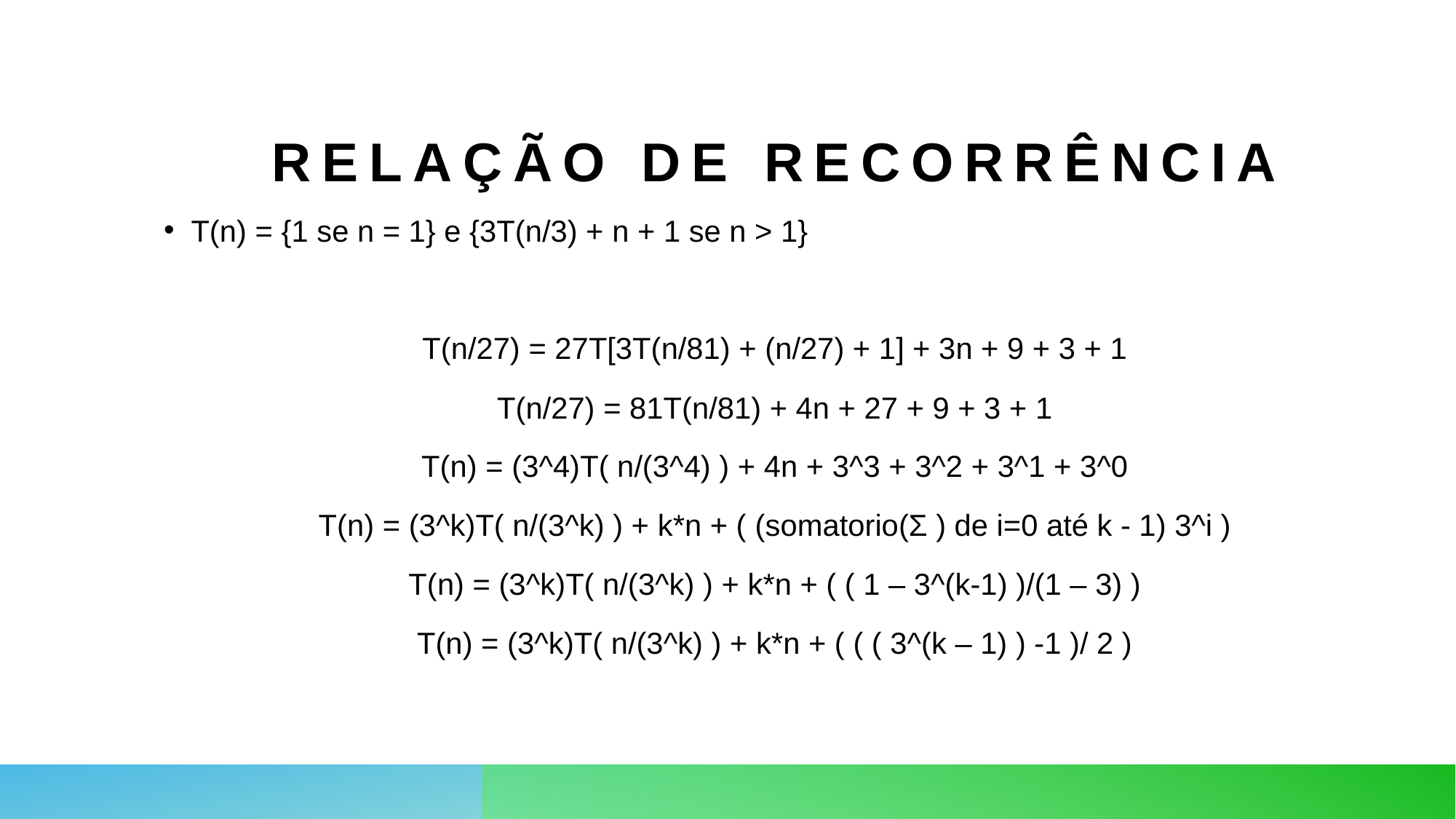

# Relação de Recorrência
T(n) = {1 se n = 1} e {3T(n/3) + n + 1 se n > 1}

T(n/27) = 27T[3T(n/81) + (n/27) + 1] + 3n + 9 + 3 + 1
T(n/27) = 81T(n/81) + 4n + 27 + 9 + 3 + 1
T(n) = (3^4)T( n/(3^4) ) + 4n + 3^3 + 3^2 + 3^1 + 3^0
T(n) = (3^k)T( n/(3^k) ) + k*n + ( (somatorio(Σ ) de i=0 até k - 1) 3^i )
T(n) = (3^k)T( n/(3^k) ) + k*n + ( ( 1 – 3^(k-1) )/(1 – 3) )
T(n) = (3^k)T( n/(3^k) ) + k*n + ( ( ( 3^(k – 1) ) -1 )/ 2 )